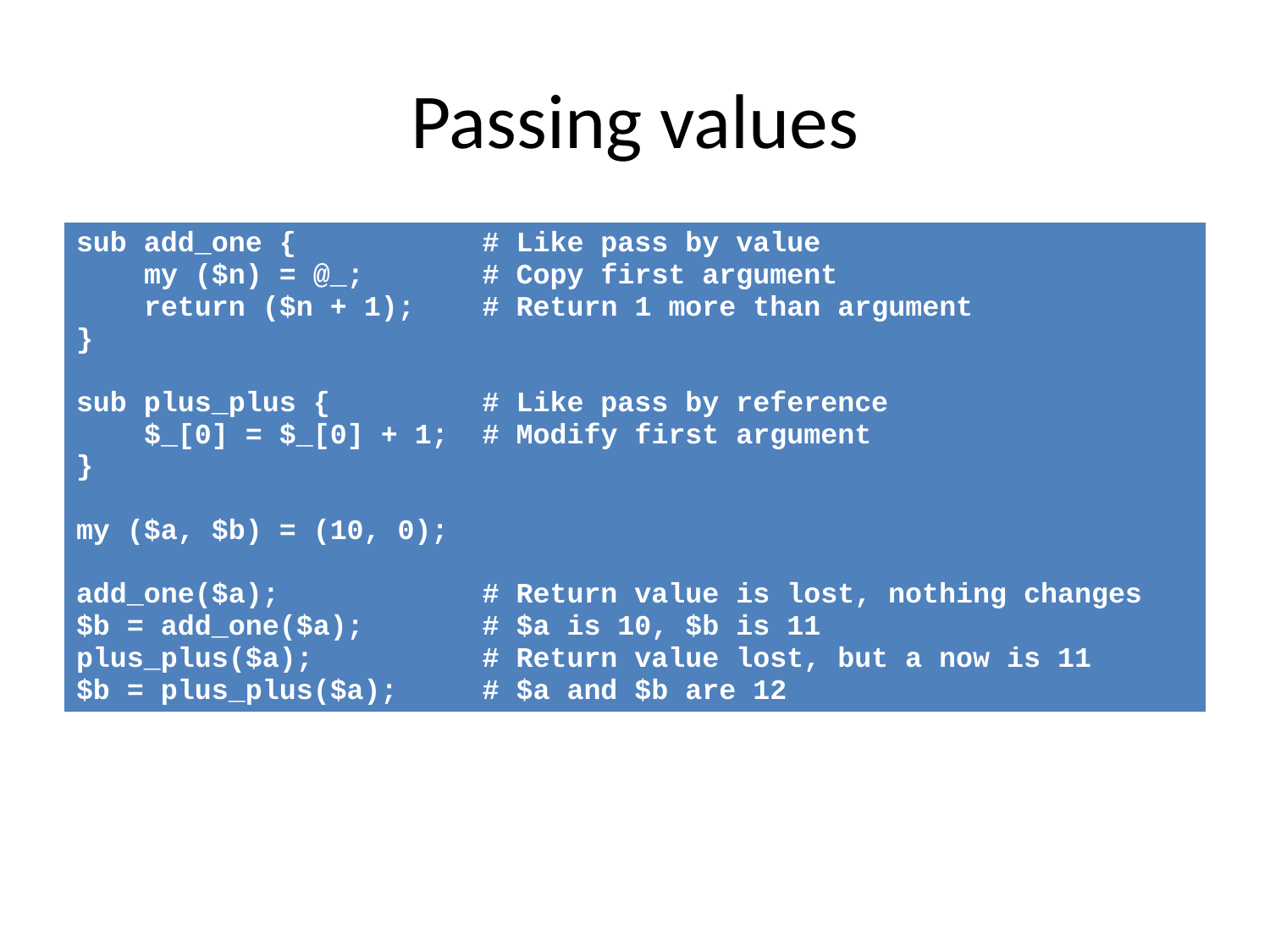

# Passing values
| sub add\_one { # Like pass by value my ($n) = @\_; # Copy first argument return ($n + 1); # Return 1 more than argument } sub plus\_plus { # Like pass by reference $\_[0] = $\_[0] + 1; # Modify first argument } my ($a, $b) = (10, 0); add\_one($a); # Return value is lost, nothing changes $b = add\_one($a); # $a is 10, $b is 11 plus\_plus($a); # Return value lost, but a now is 11 $b = plus\_plus($a); # $a and $b are 12 |
| --- |